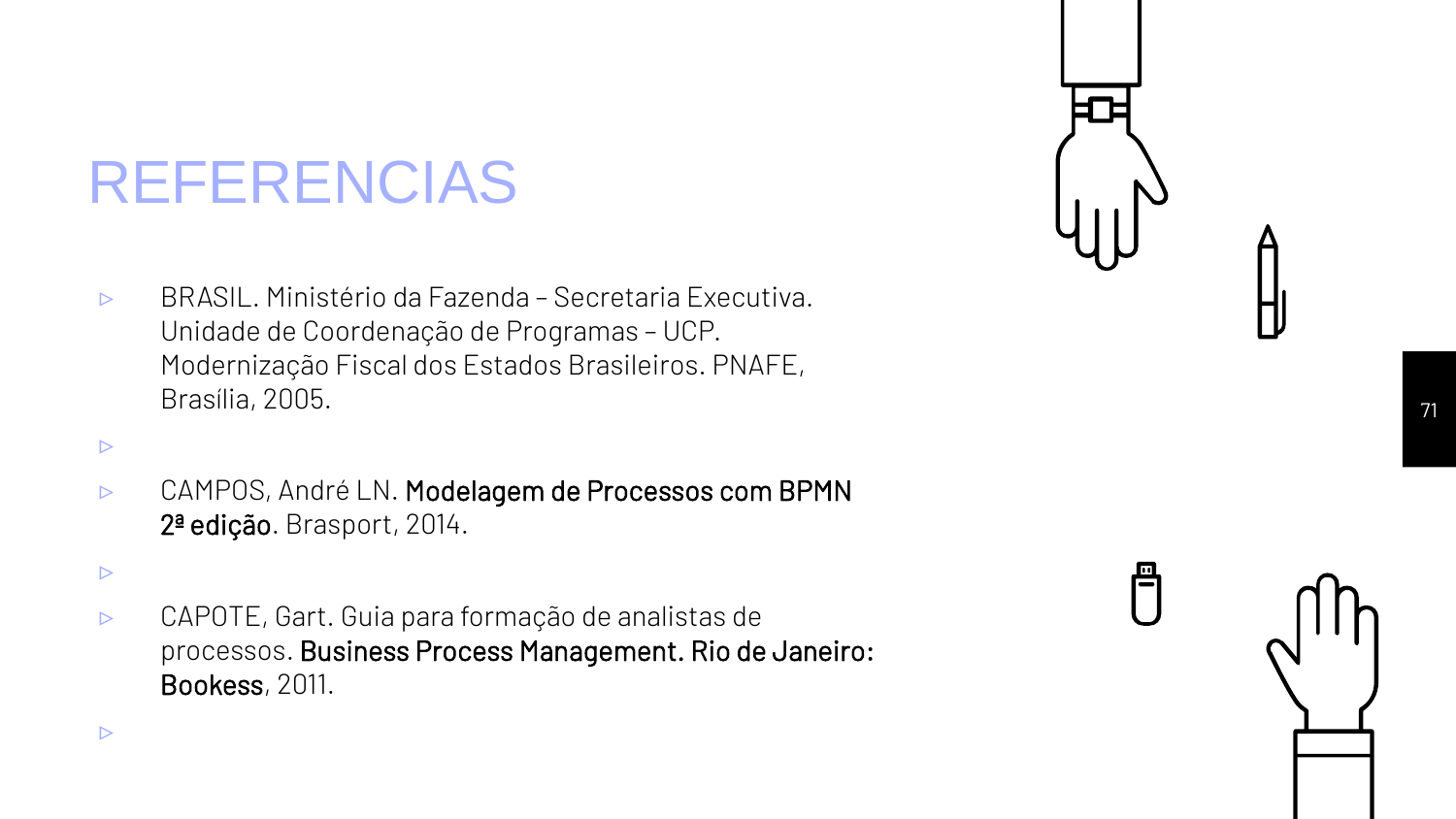

# REFERENCIAS
BRASIL. Ministério da Fazenda – Secretaria Executiva. Unidade de Coordenação de Programas – UCP. Modernização Fiscal dos Estados Brasileiros. PNAFE, Brasília, 2005.

CAMPOS, André LN. Modelagem de Processos com BPMN 2ª edição. Brasport, 2014.

CAPOTE, Gart. Guia para formação de analistas de processos. Business Process Management. Rio de Janeiro: Bookess, 2011.

71